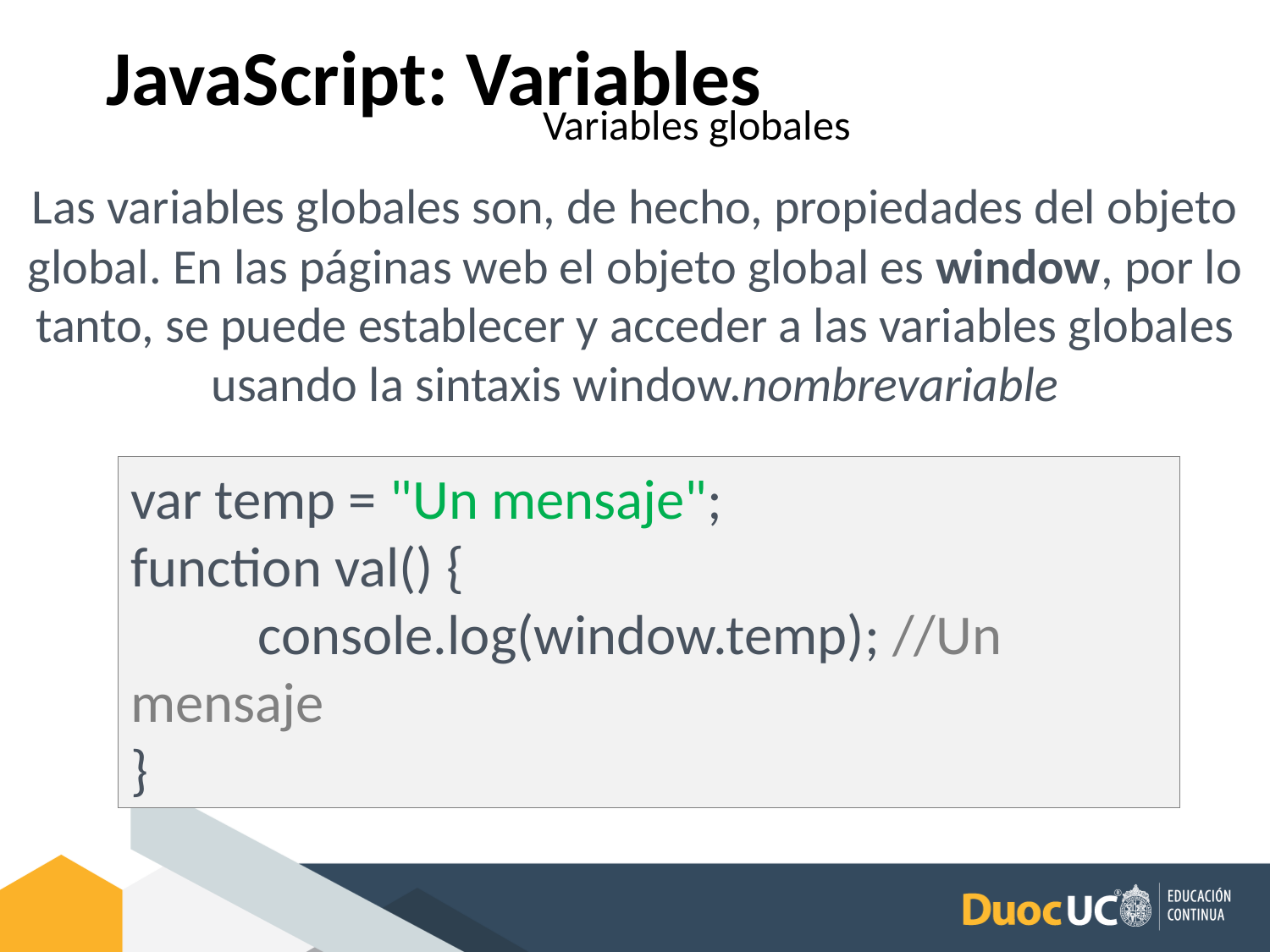

JavaScript: Variables
Variables globales
Las variables globales son, de hecho, propiedades del objeto global. En las páginas web el objeto global es window, por lo tanto, se puede establecer y acceder a las variables globales usando la sintaxis window.nombrevariable
var temp = "Un mensaje";
function val() {
	console.log(window.temp); //Un mensaje
}